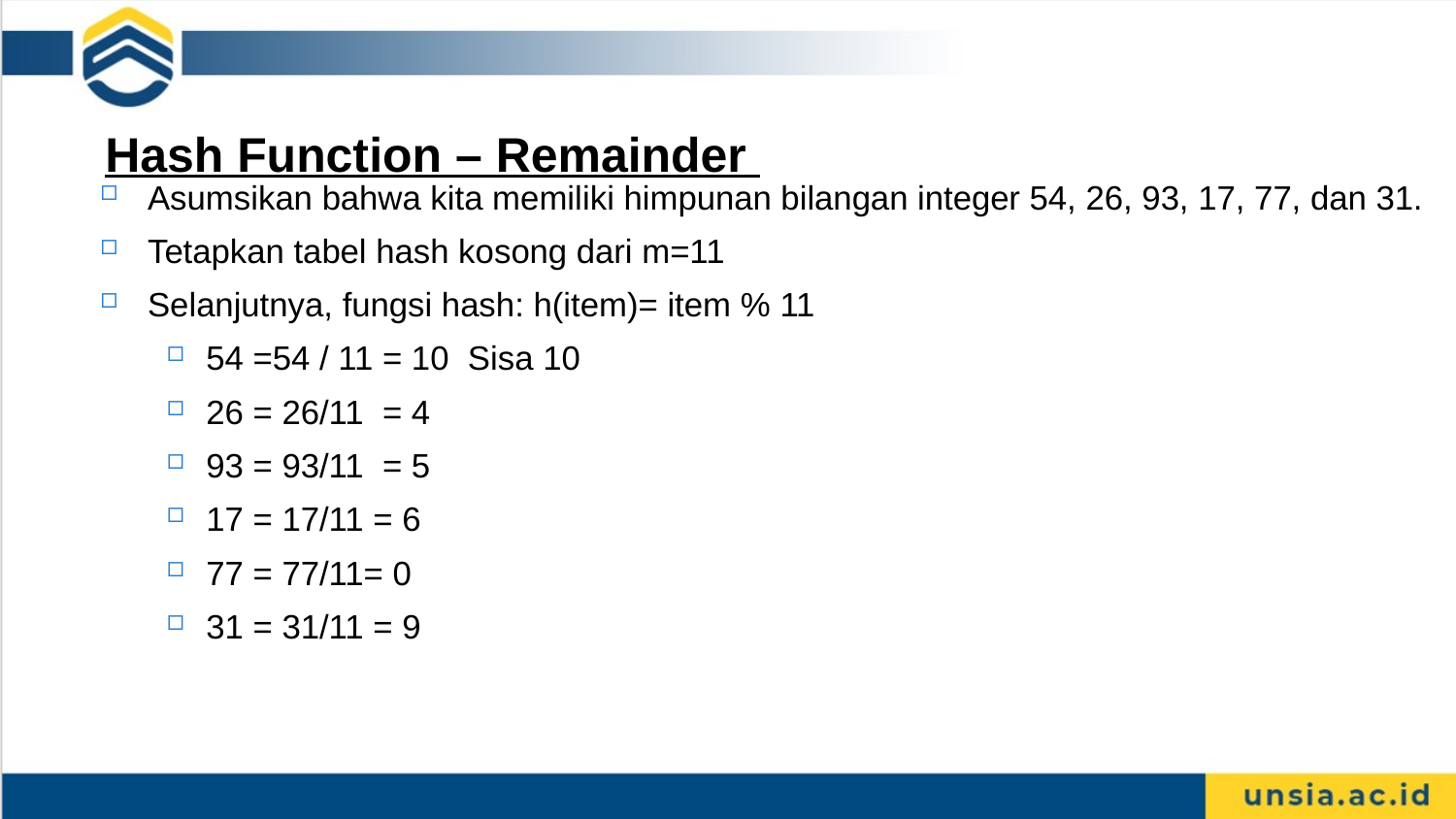

Hash Function – Remainder
Asumsikan bahwa kita memiliki himpunan bilangan integer 54, 26, 93, 17, 77, dan 31.
Tetapkan tabel hash kosong dari m=11
Selanjutnya, fungsi hash: h(item)= item % 11
54 =54 / 11 = 10  Sisa 10
26 = 26/11  = 4
93 = 93/11  = 5
17 = 17/11 = 6
77 = 77/11= 0
31 = 31/11 = 9